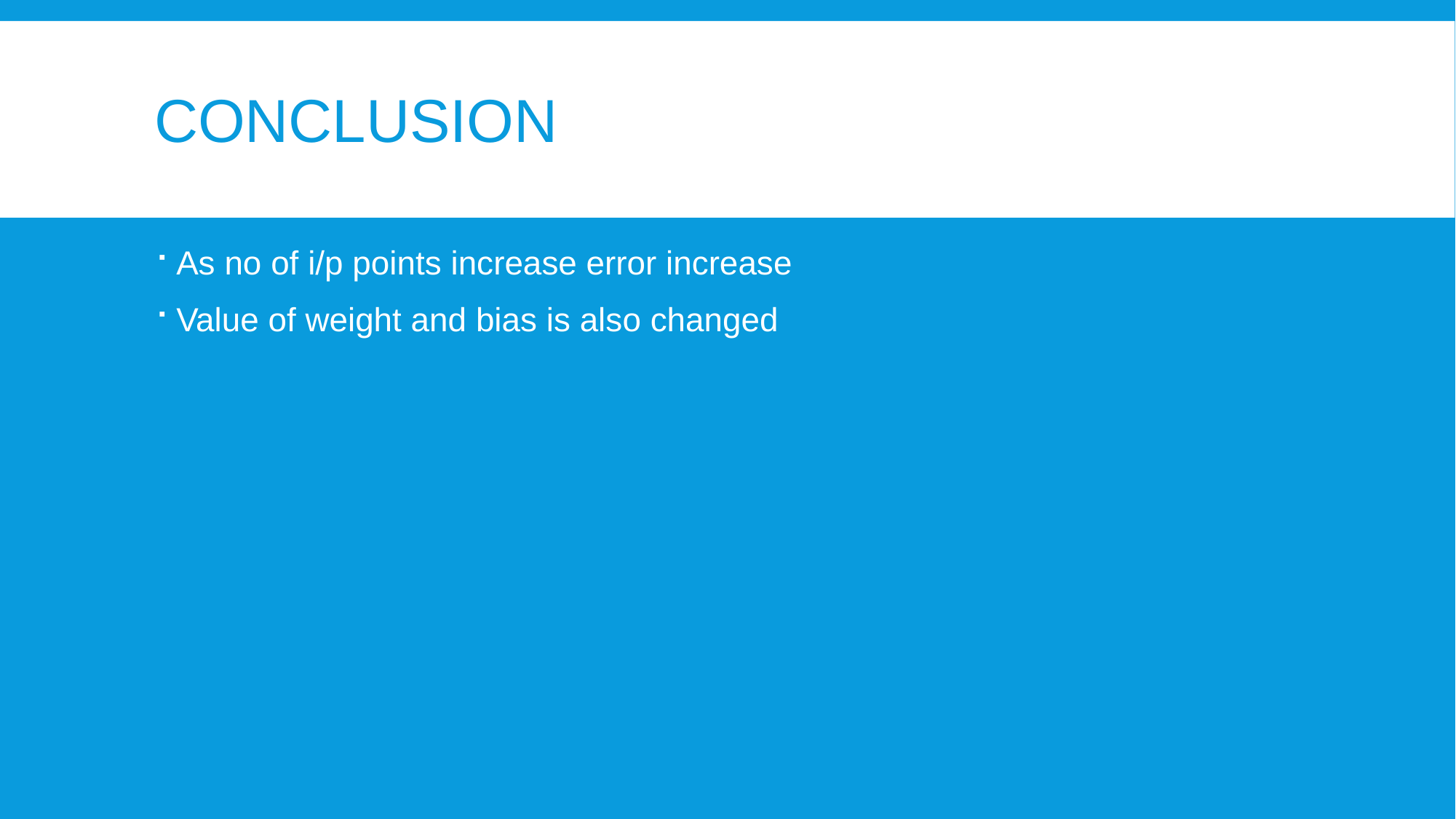

# Conclusion
As no of i/p points increase error increase
Value of weight and bias is also changed